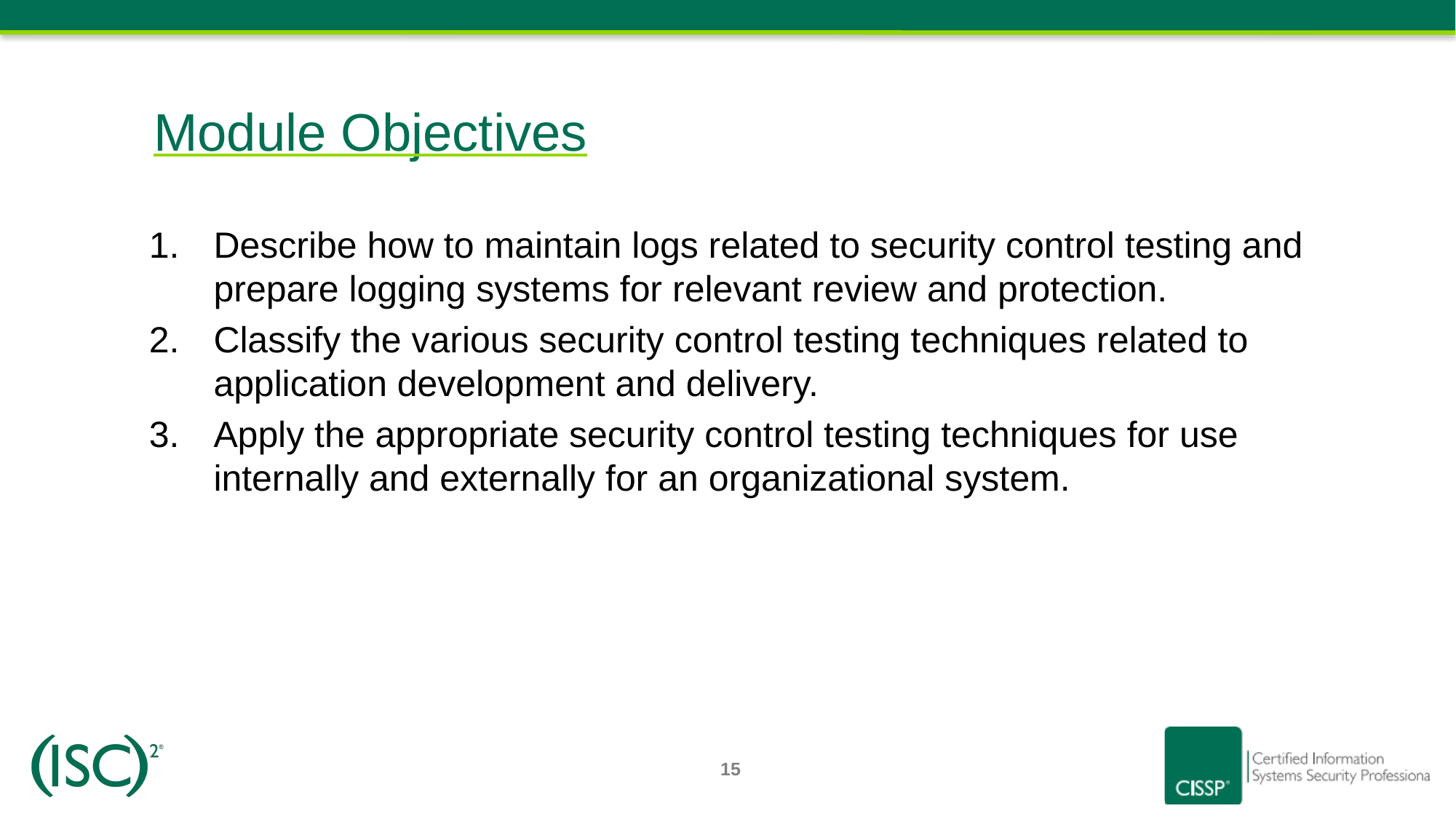

# Module Objectives
Describe how to maintain logs related to security control testing and prepare logging systems for relevant review and protection.
Classify the various security control testing techniques related to application development and delivery.
Apply the appropriate security control testing techniques for use internally and externally for an organizational system.